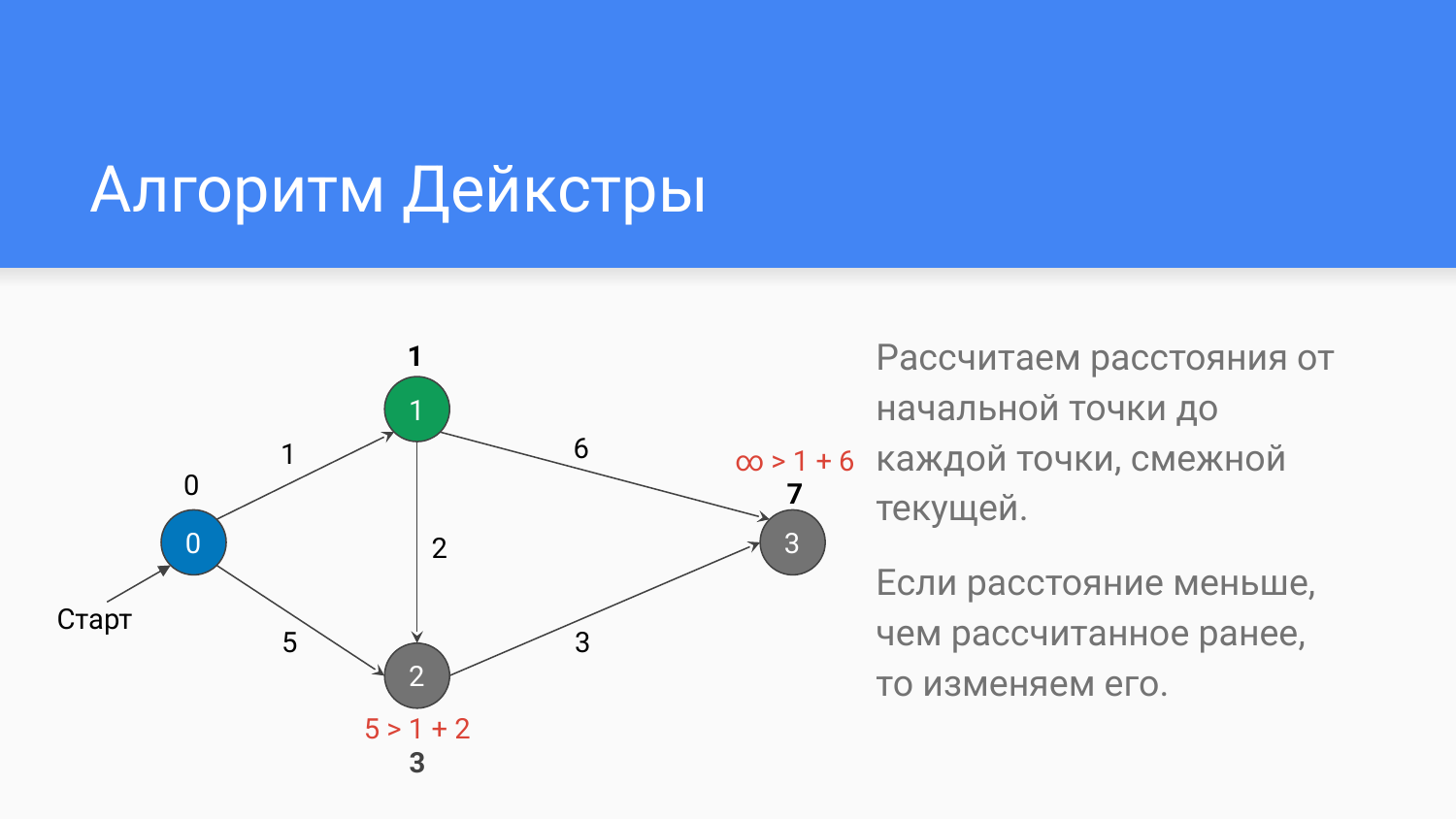

# Алгоритм Дейкстры
Рассчитаем расстояния от начальной точки до каждой точки, смежной текущей.
Если расстояние меньше, чем рассчитанное ранее, то изменяем его.
 1
1
6
1
0
3
2
5
3
2
∞ > 1 + 6
7
0
Старт
5 > 1 + 2
3